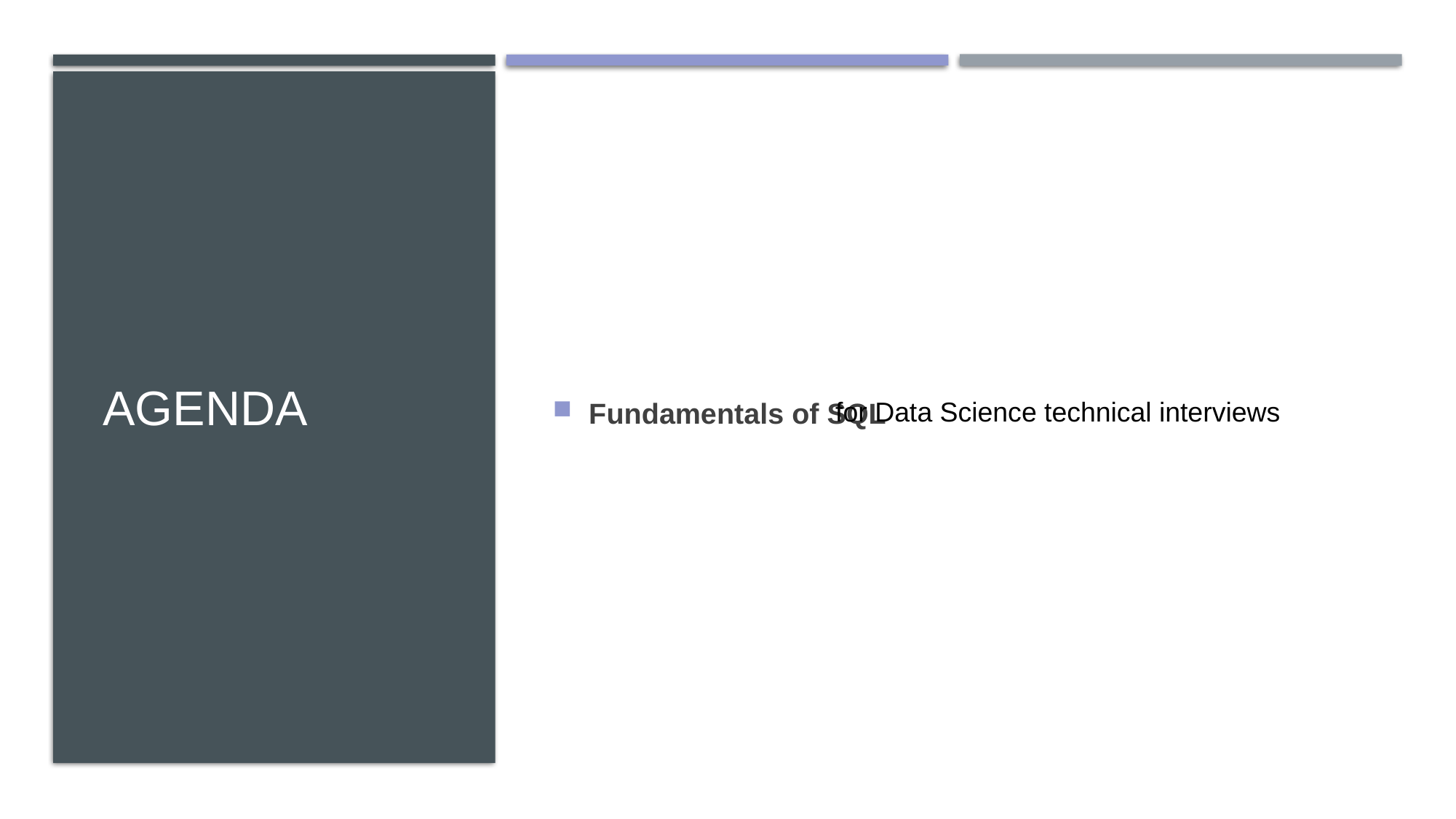

Fundamentals of SQL
# Agenda
for Data Science technical interviews